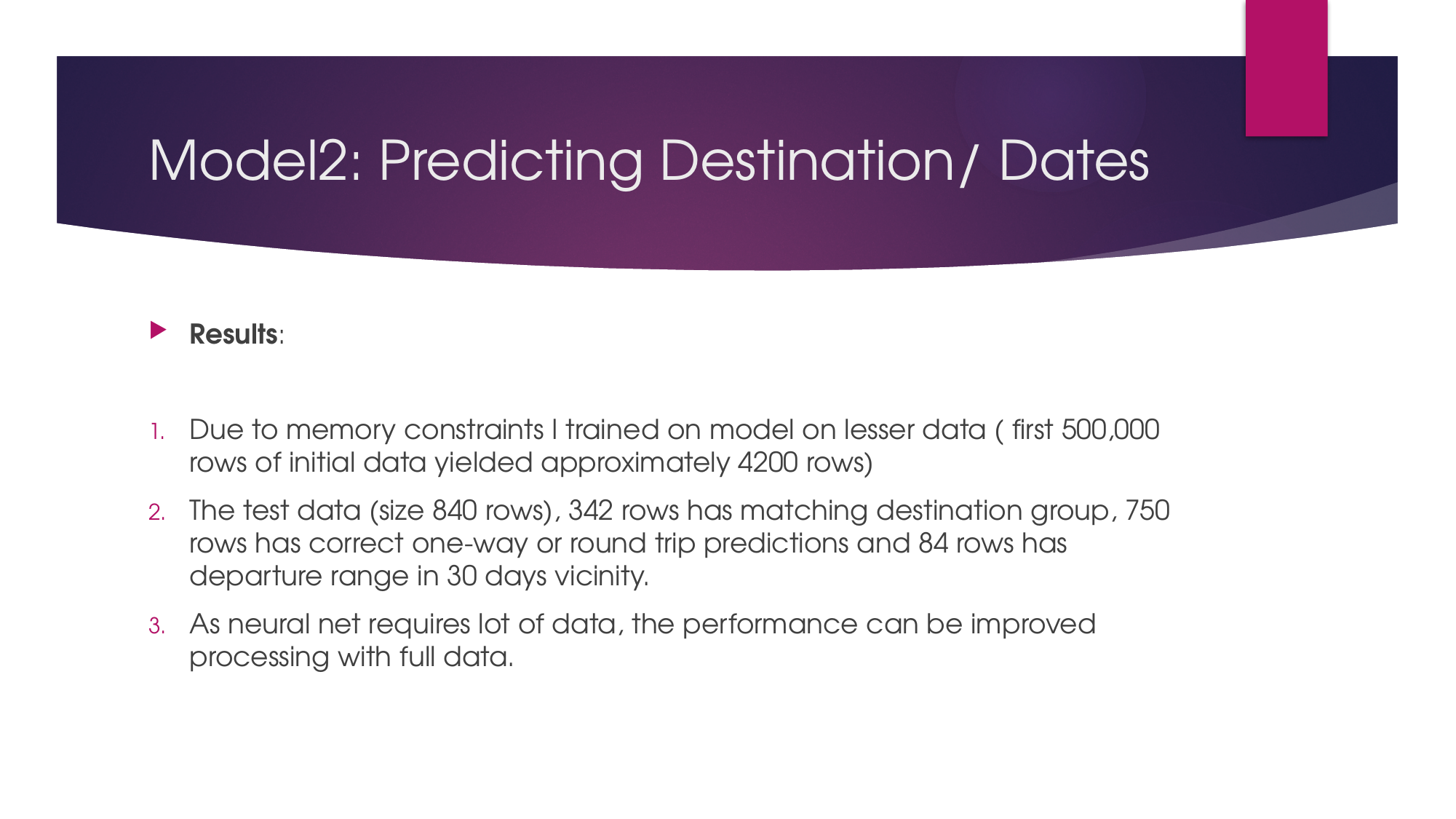

# Model2: Predicting Destination/ Dates
Results:

Due to memory constraints I trained on model on lesser data ( first 500,000 rows of initial data yielded approximately 4200 rows)
The test data (size 840 rows), 342 rows has matching destination group, 750 rows has correct one-way or round trip predictions and 84 rows has departure range in 30 days vicinity.
As neural net requires lot of data, the performance can be improved processing with full data.